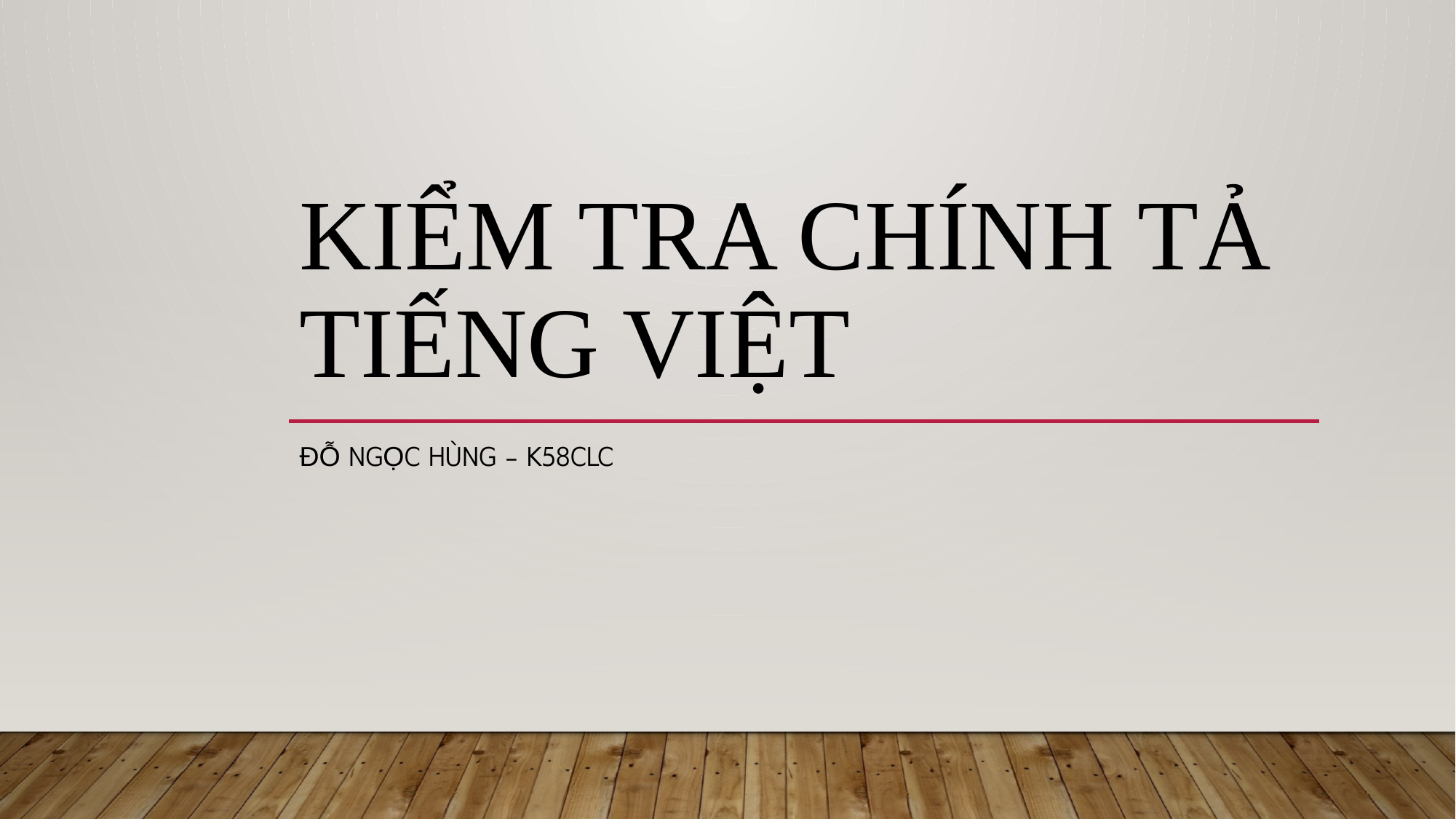

# Kiểm tra chính tả tiếng việt
Đỗ ngọc Hùng – k58clc